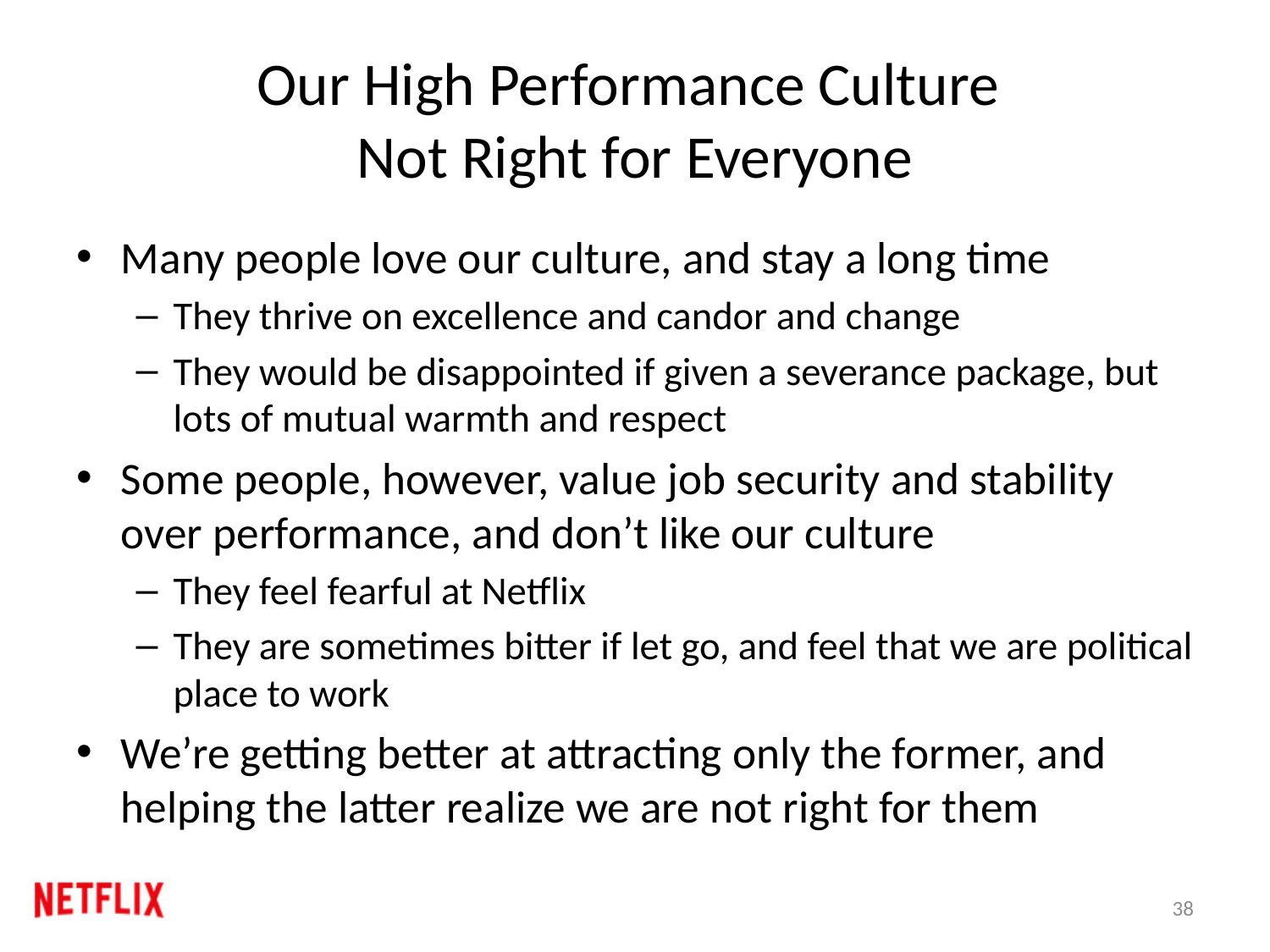

# Our High Performance Culture Not Right for Everyone
Many people love our culture, and stay a long time
They thrive on excellence and candor and change
They would be disappointed if given a severance package, but lots of mutual warmth and respect
Some people, however, value job security and stability over performance, and don’t like our culture
They feel fearful at Netflix
They are sometimes bitter if let go, and feel that we are political place to work
We’re getting better at attracting only the former, and helping the latter realize we are not right for them

38